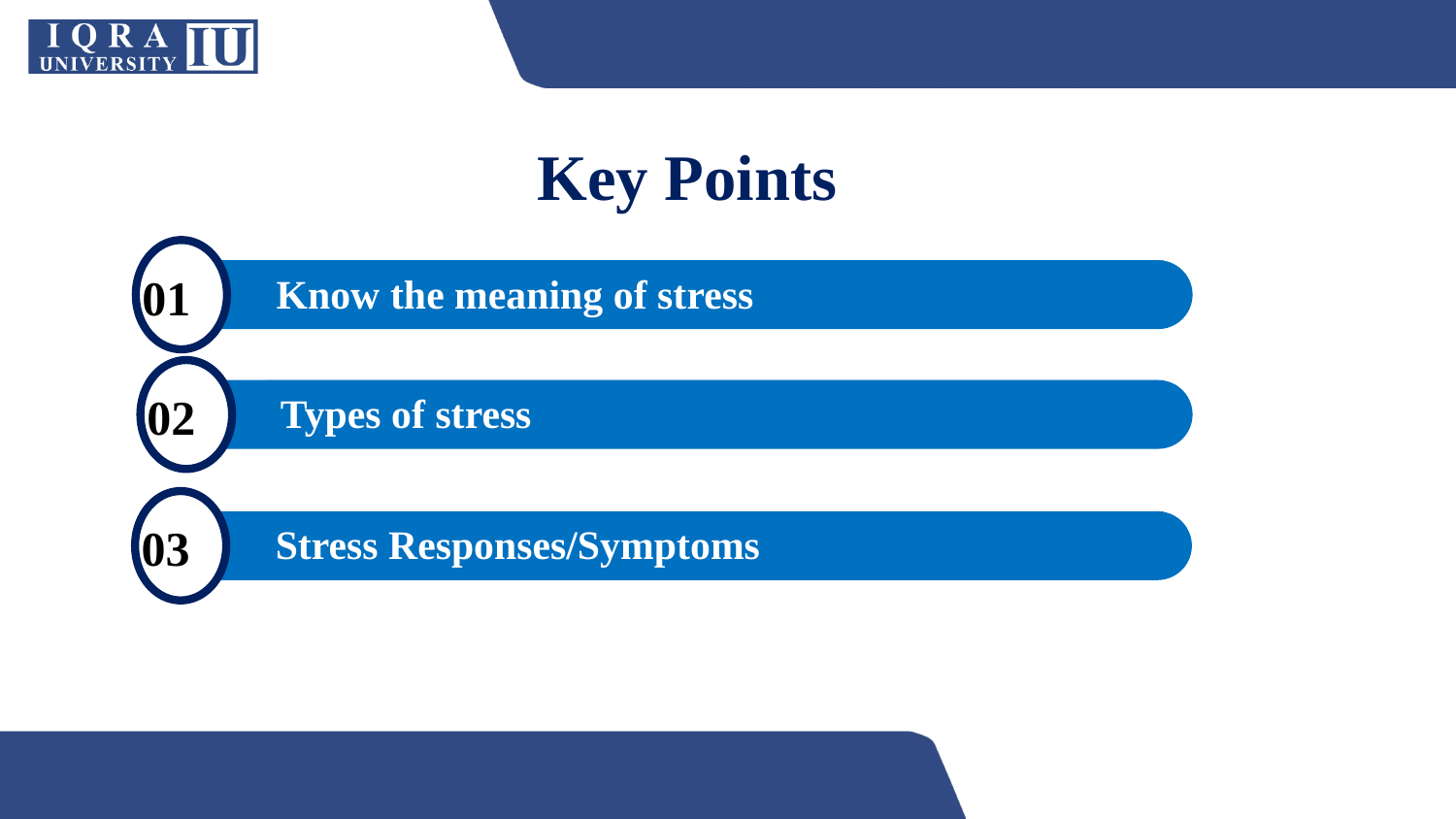

Key Points

Know the meaning of stress
01

Types of stress
02

Stress Responses/Symptoms
03